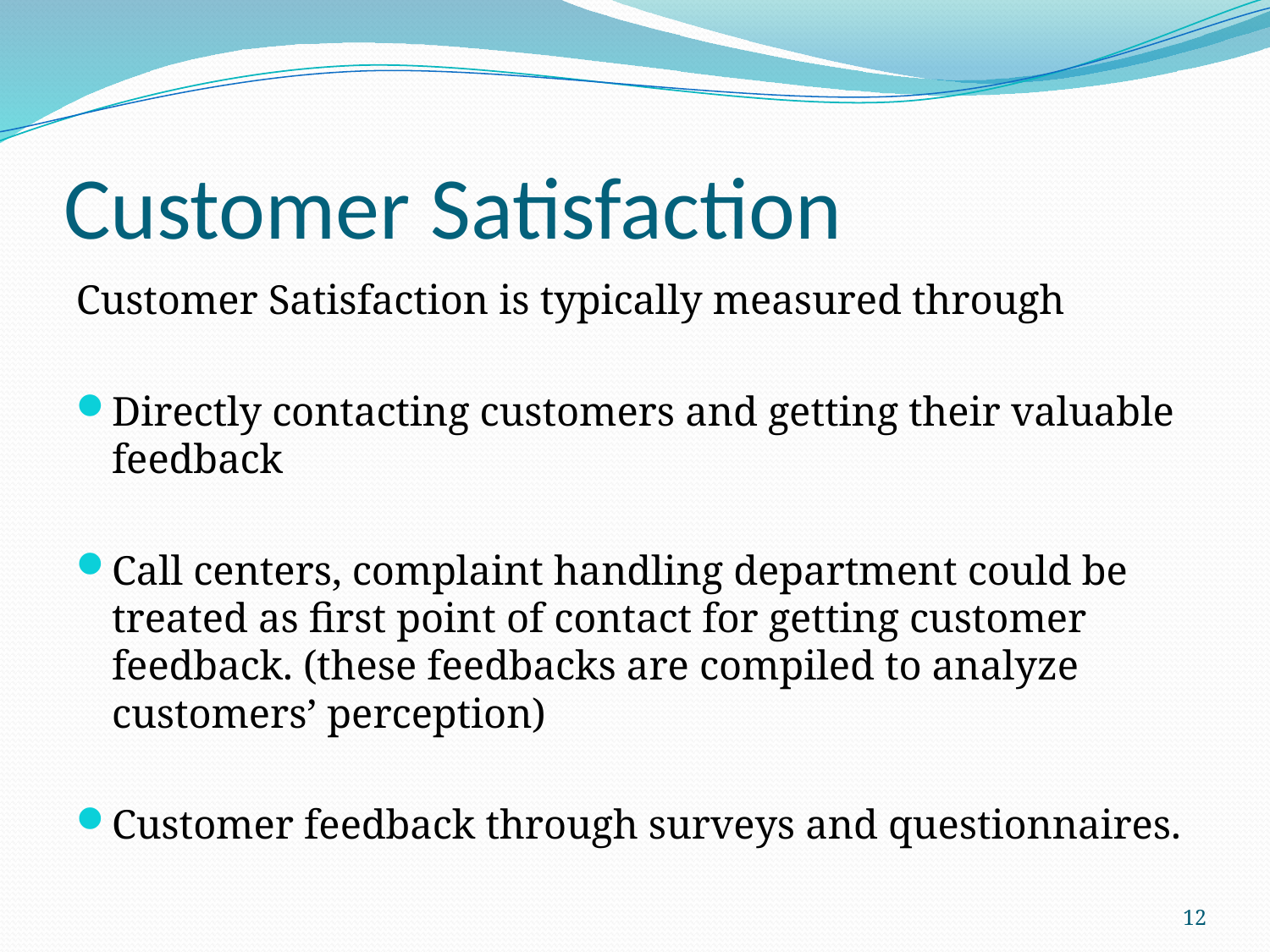

# Customer Satisfaction
Customer Satisfaction is typically measured through

Directly contacting customers and getting their valuable feedback

Call centers, complaint handling department could be treated as first point of contact for getting customer feedback. (these feedbacks are compiled to analyze customers’ perception)

Customer feedback through surveys and questionnaires.

12